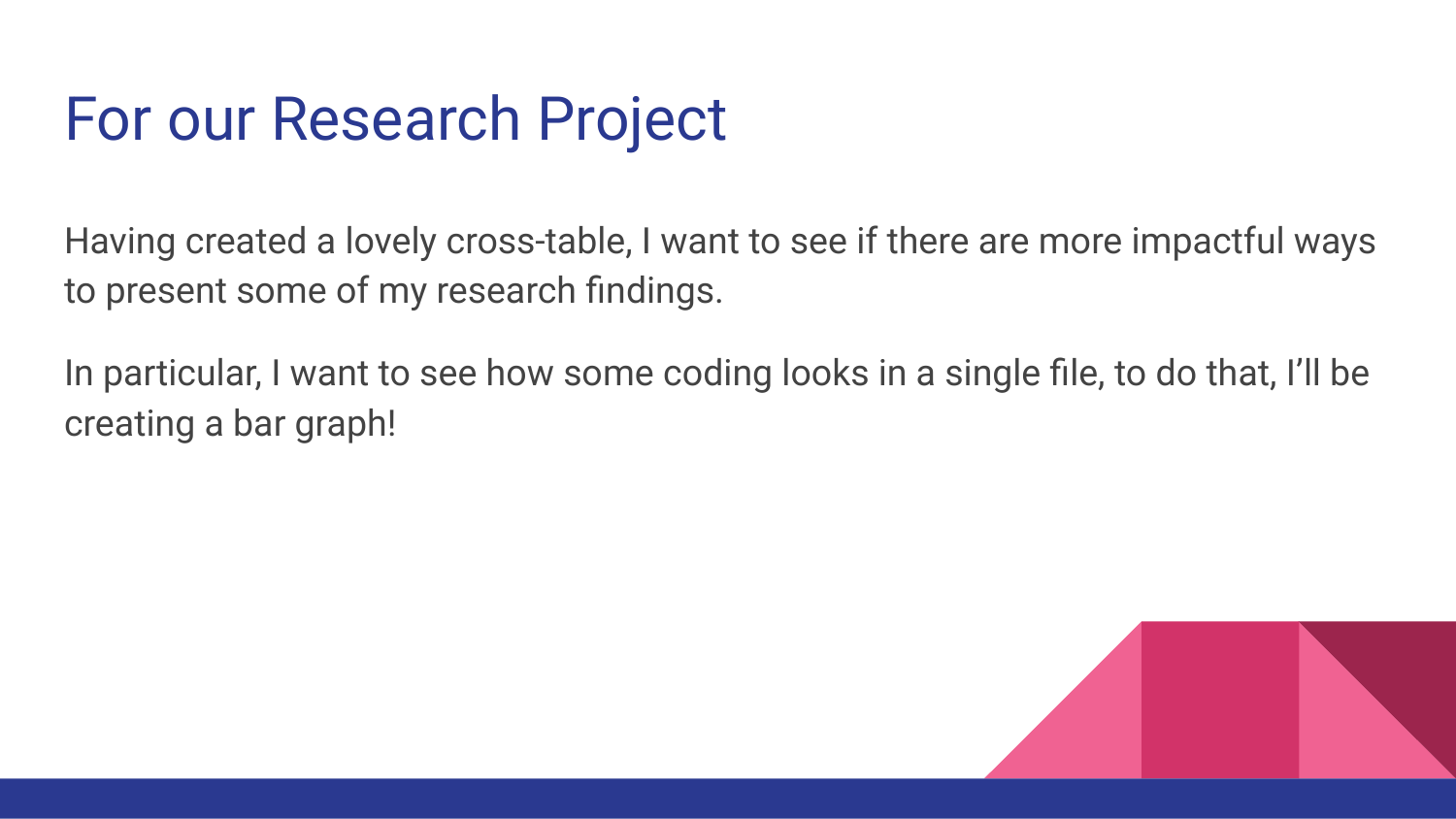

# For our Research Project
Having created a lovely cross-table, I want to see if there are more impactful ways to present some of my research findings.
In particular, I want to see how some coding looks in a single file, to do that, I’ll be creating a bar graph!